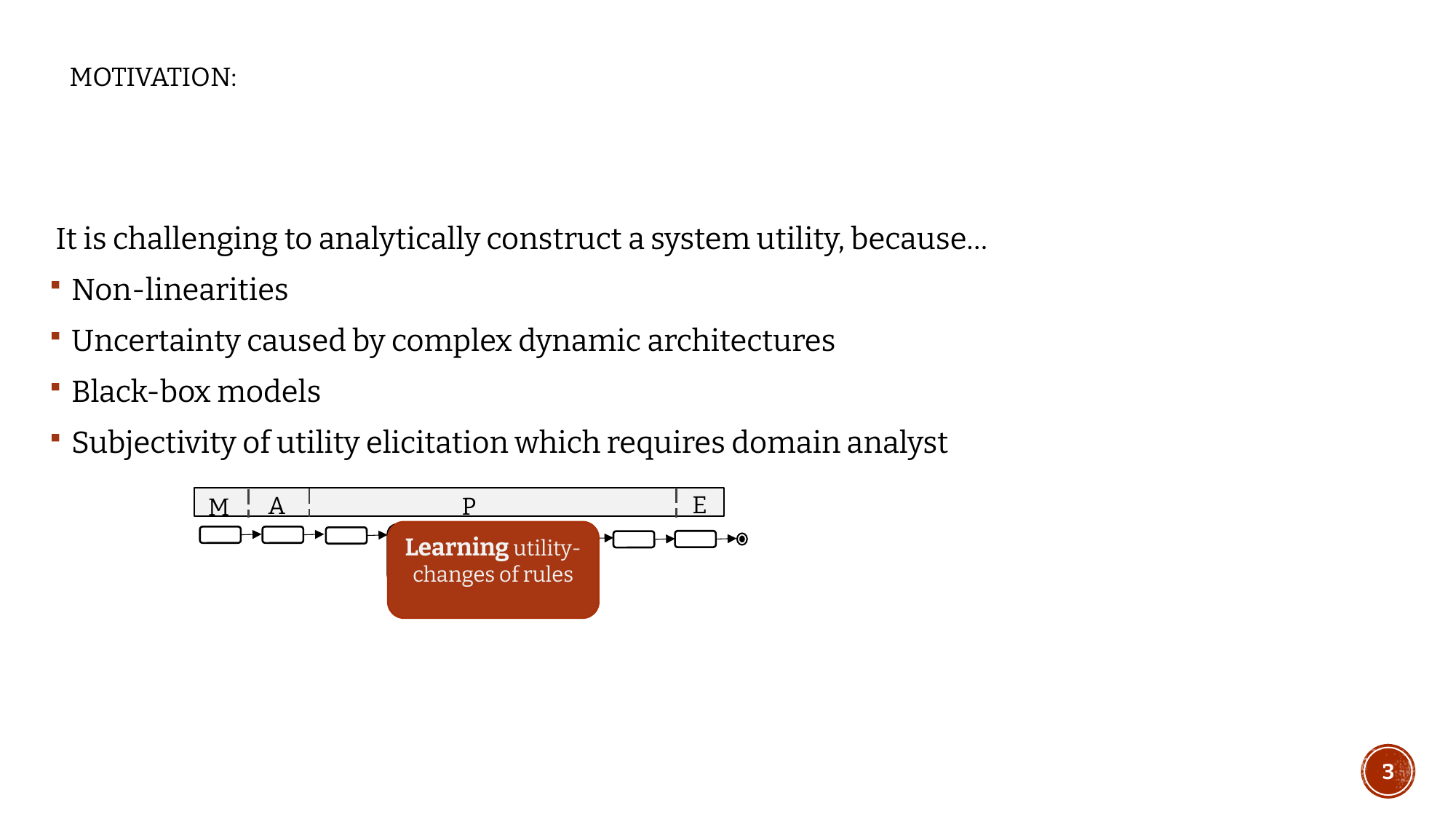

# Motivation:

 It is challenging to analytically construct a system utility, because…
Non-linearities
Uncertainty caused by complex dynamic architectures
Black-box models
Subjectivity of utility elicitation which requires domain analyst

E
A
P
M

Learning utility- changes of rules
Compute utility-changes of rules

3